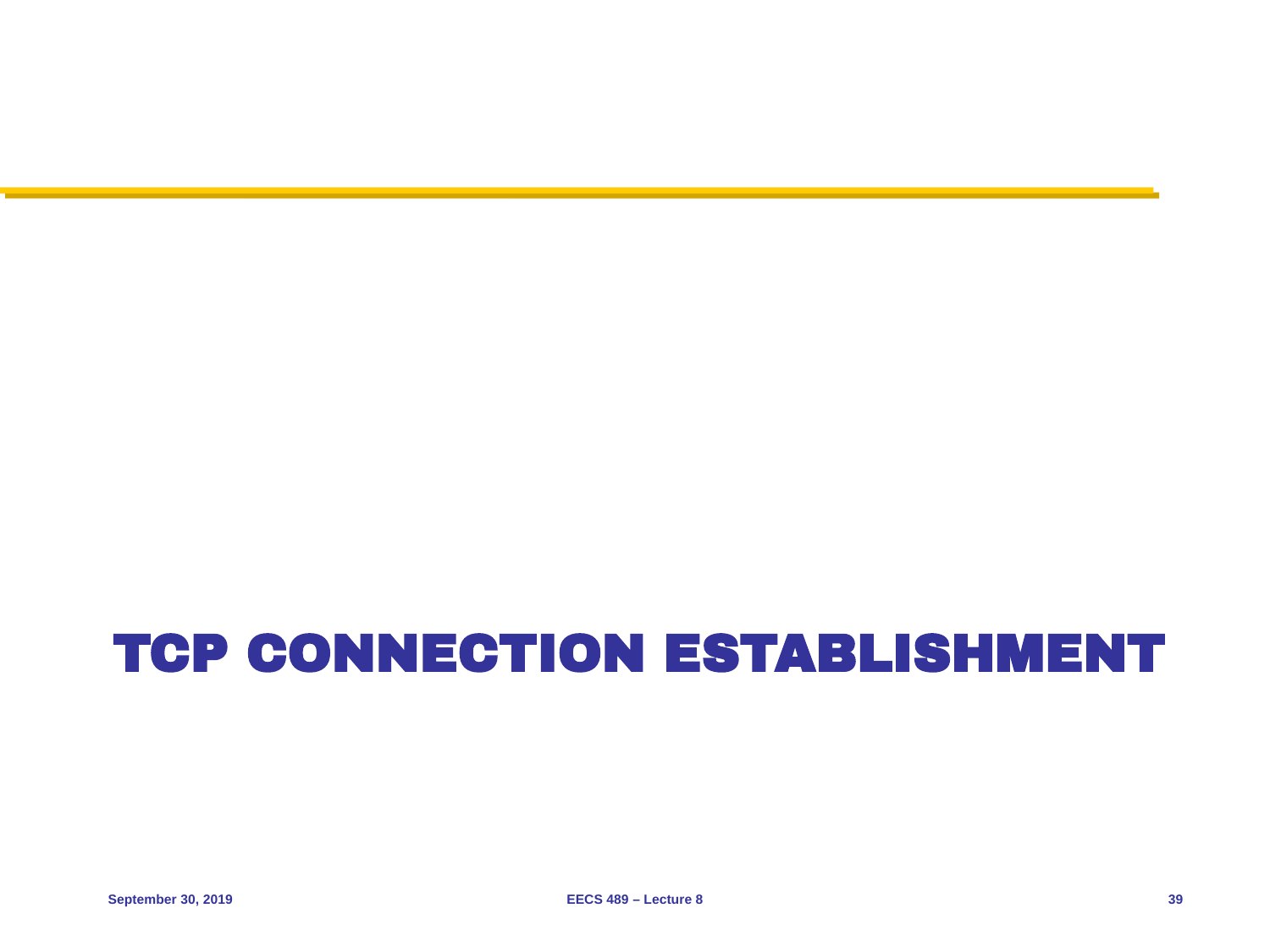

# TCP Connection Establishment
September 30, 2019
EECS 489 – Lecture 8
39